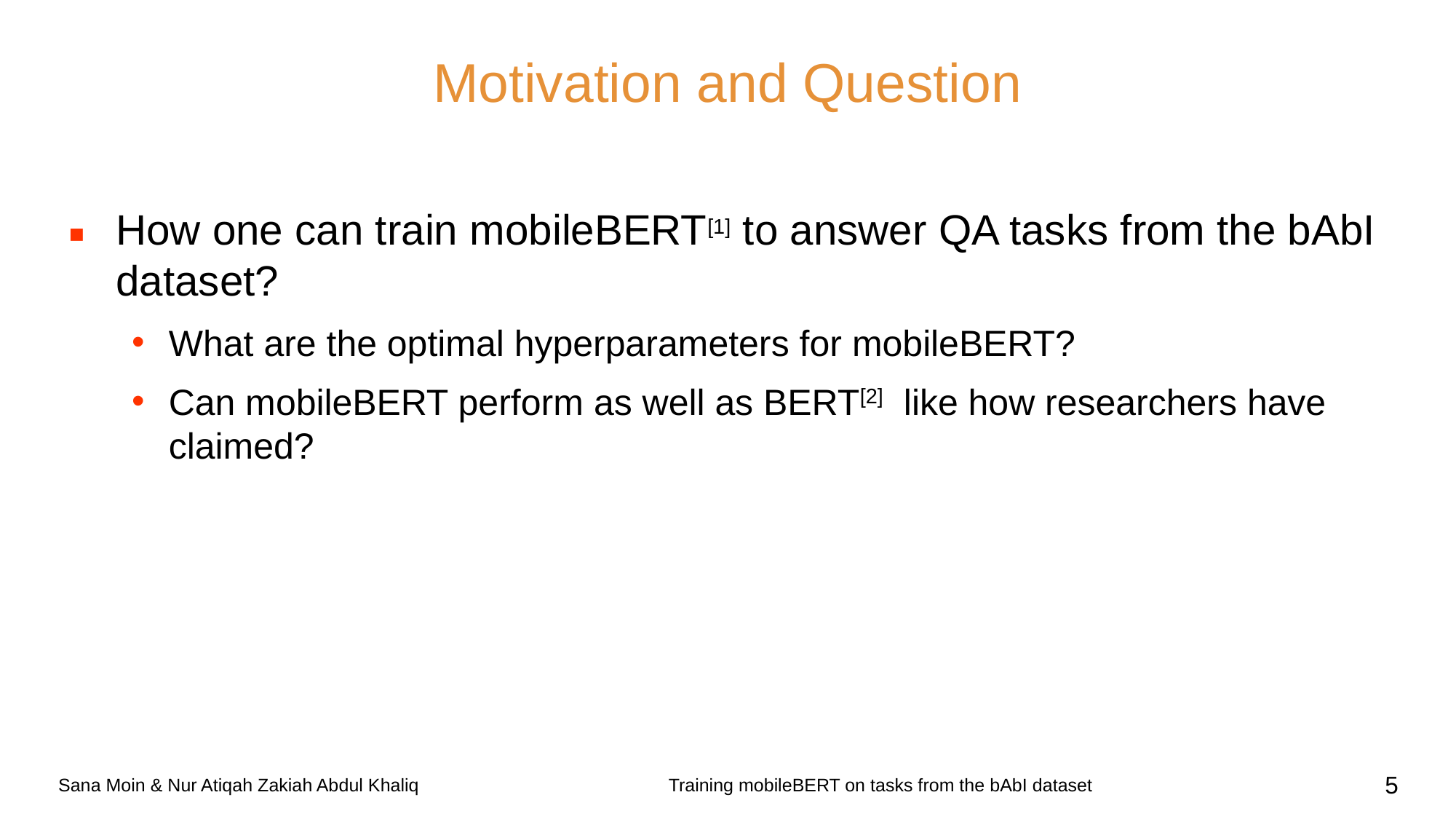

# Motivation and Question
How one can train mobileBERT[1] to answer QA tasks from the bAbI dataset?
What are the optimal hyperparameters for mobileBERT?
Can mobileBERT perform as well as BERT[2]  like how researchers have claimed?

Sana Moin & Nur Atiqah Zakiah Abdul Khaliq
Training mobileBERT on tasks from the bAbI dataset
5